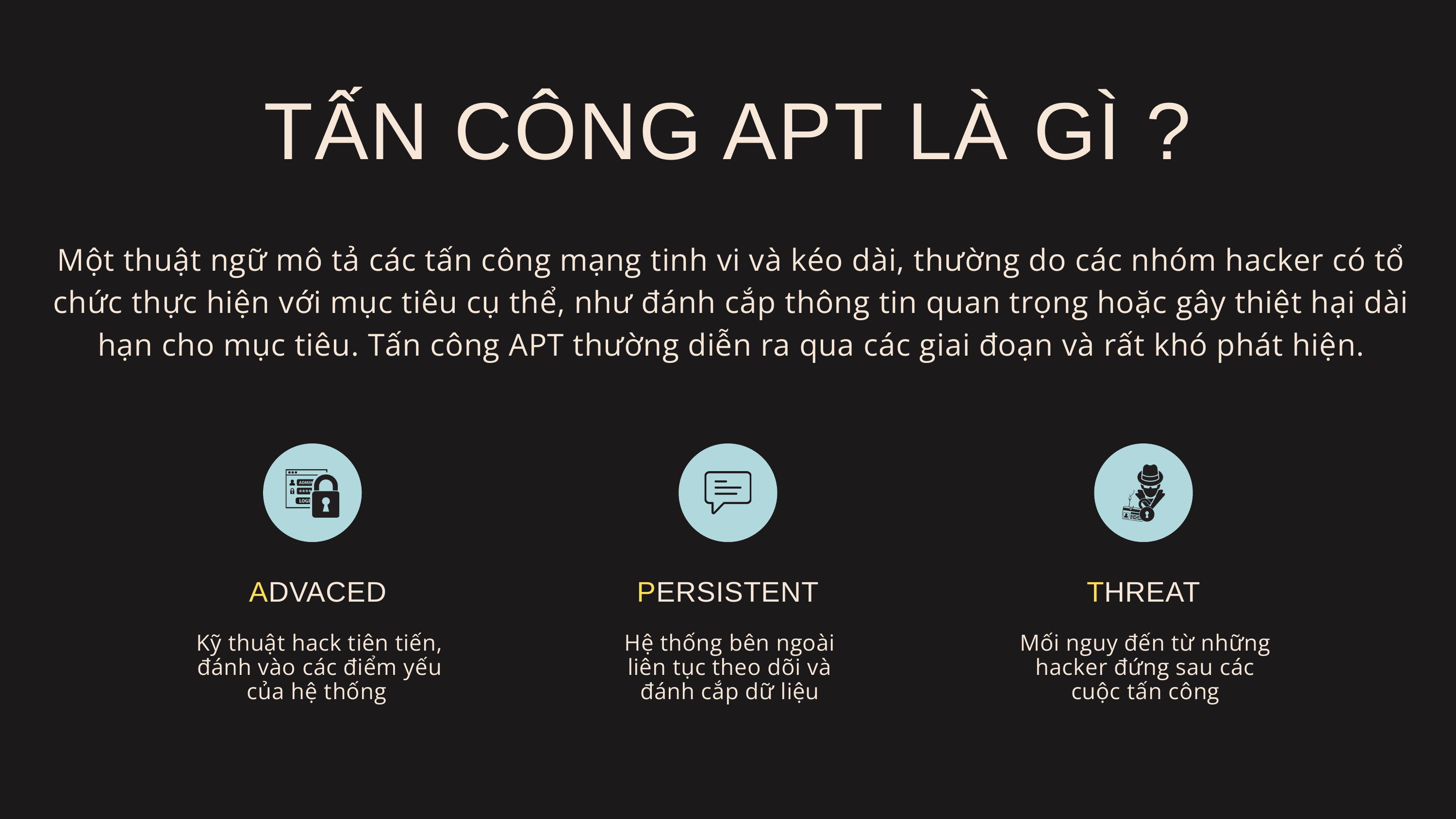

TẤN CÔNG APT LÀ GÌ ?
Một thuật ngữ mô tả các tấn công mạng tinh vi và kéo dài, thường do các nhóm hacker có tổ chức thực hiện với mục tiêu cụ thể, như đánh cắp thông tin quan trọng hoặc gây thiệt hại dài hạn cho mục tiêu. Tấn công APT thường diễn ra qua các giai đoạn và rất khó phát hiện.

ADVACED
PERSISTENT
THREAT
Kỹ thuật hack tiên tiến, đánh vào các điểm yếu của hệ thống
Hệ thống bên ngoài liên tục theo dõi và đánh cắp dữ liệu
Mối nguy đến từ những hacker đứng sau các cuộc tấn công